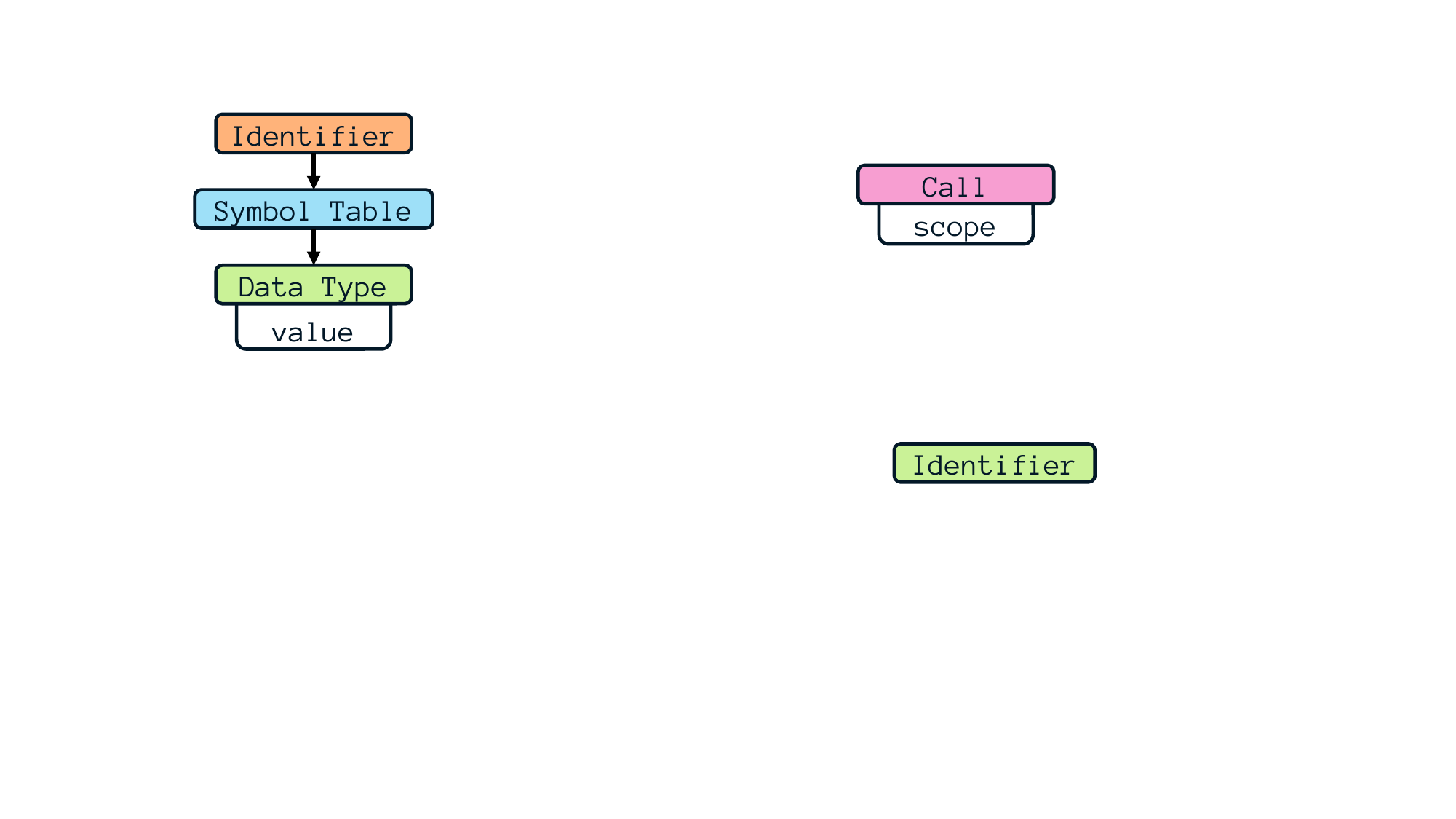

Identifier
Call
scope
Symbol Table
Data Type
value
Identifier